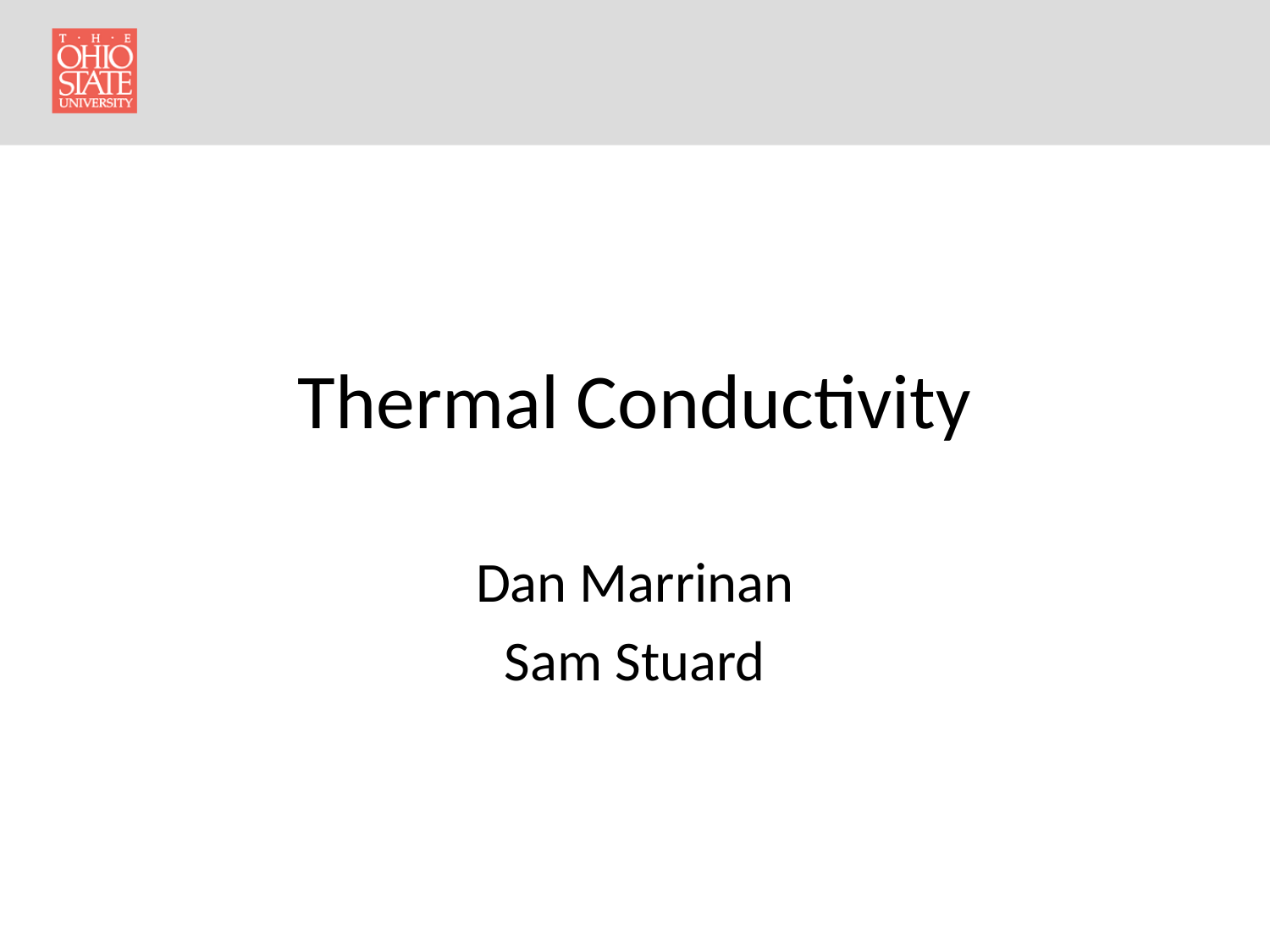

# Thermal Conductivity
Dan Marrinan
Sam Stuard